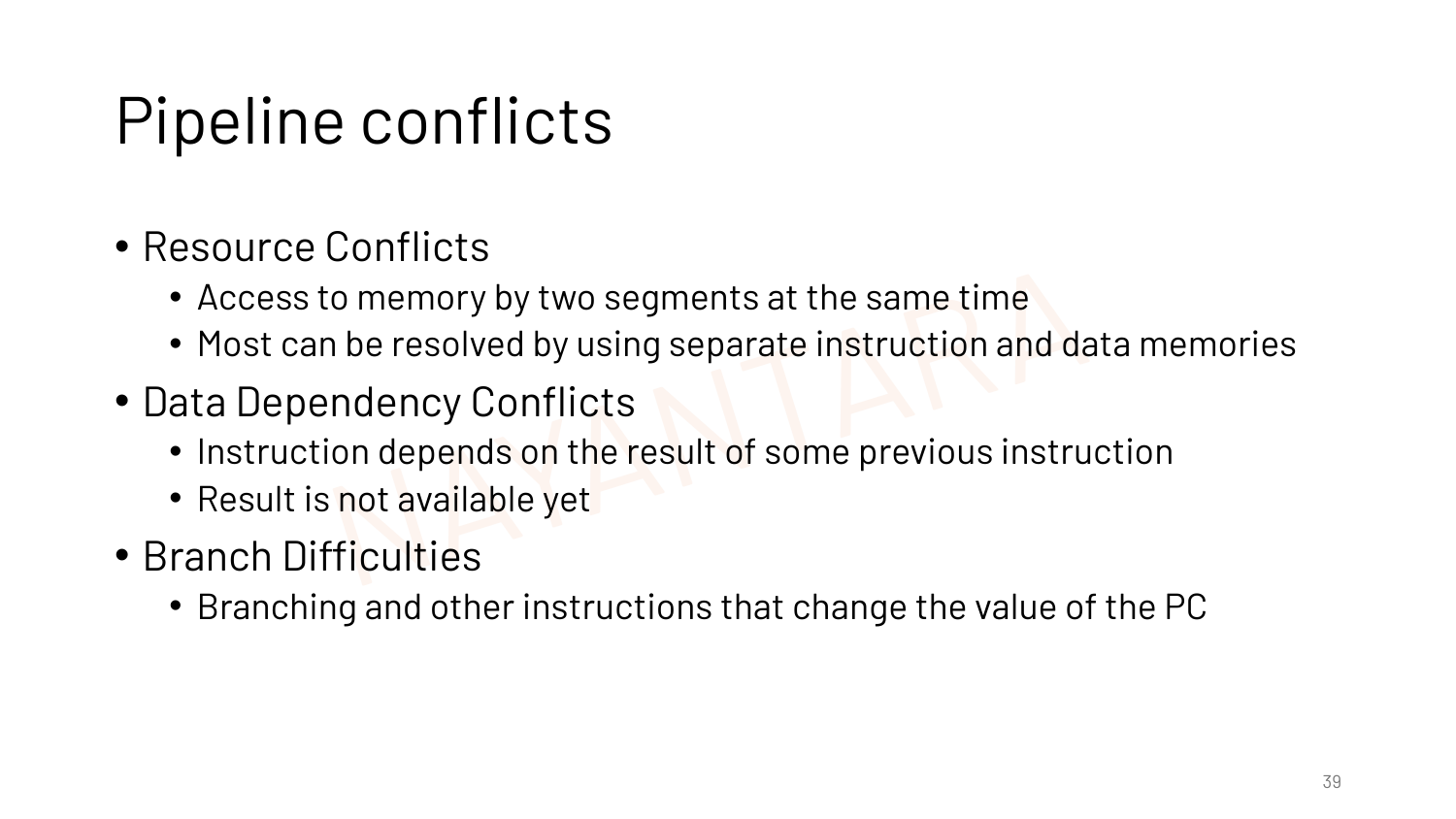

# Pipeline conflicts
Resource Conflicts
Access to memory by two segments at the same time
Most can be resolved by using separate instruction and data memories
Data Dependency Conflicts
Instruction depends on the result of some previous instruction
Result is not available yet
Branch Difficulties
Branching and other instructions that change the value of the PC
39